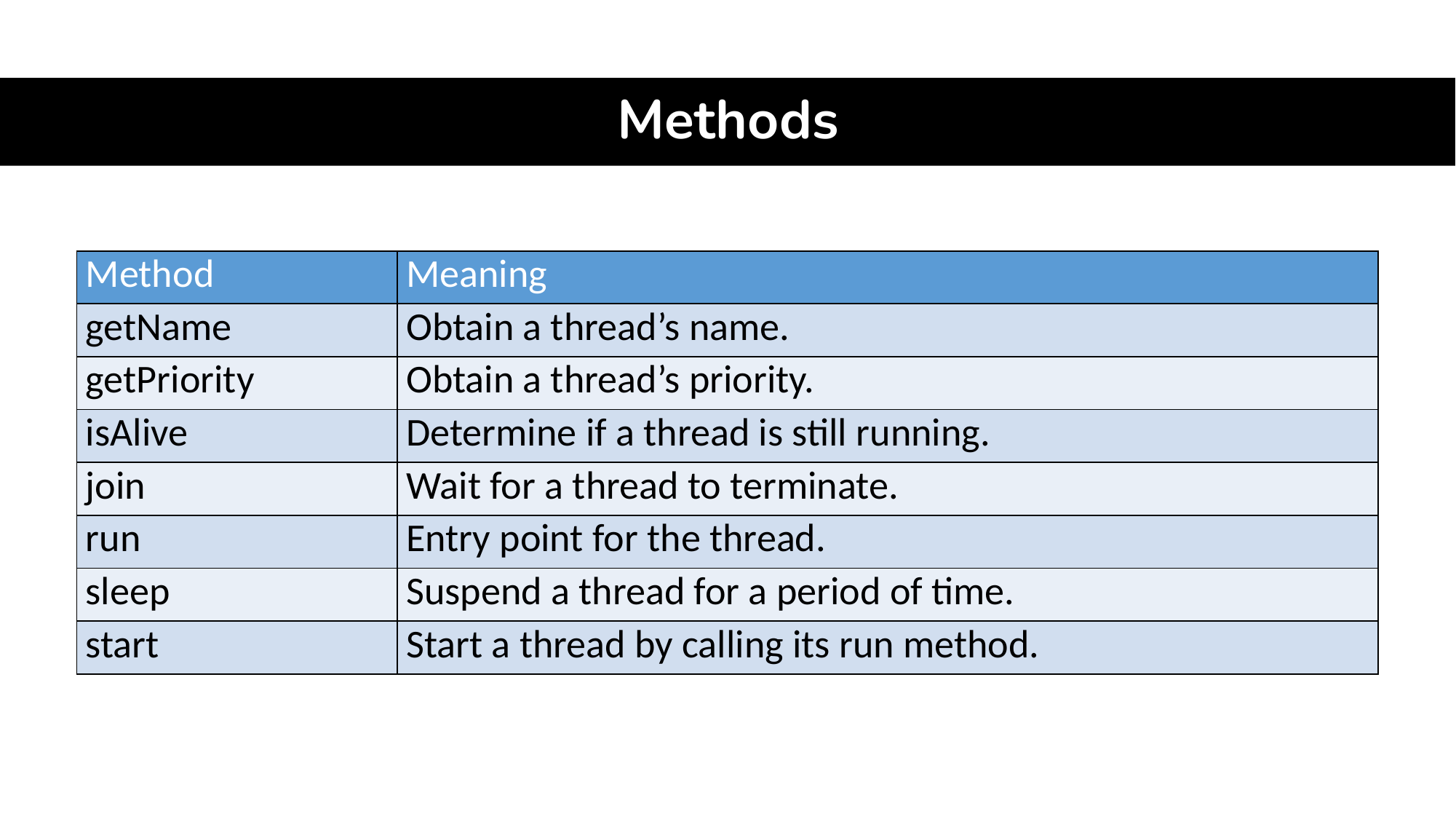

# Methods

| Method | Meaning |
| --- | --- |
| getName | Obtain a thread’s name. |
| getPriority | Obtain a thread’s priority. |
| isAlive | Determine if a thread is still running. |
| join | Wait for a thread to terminate. |
| run | Entry point for the thread. |
| sleep | Suspend a thread for a period of time. |
| start | Start a thread by calling its run method. |